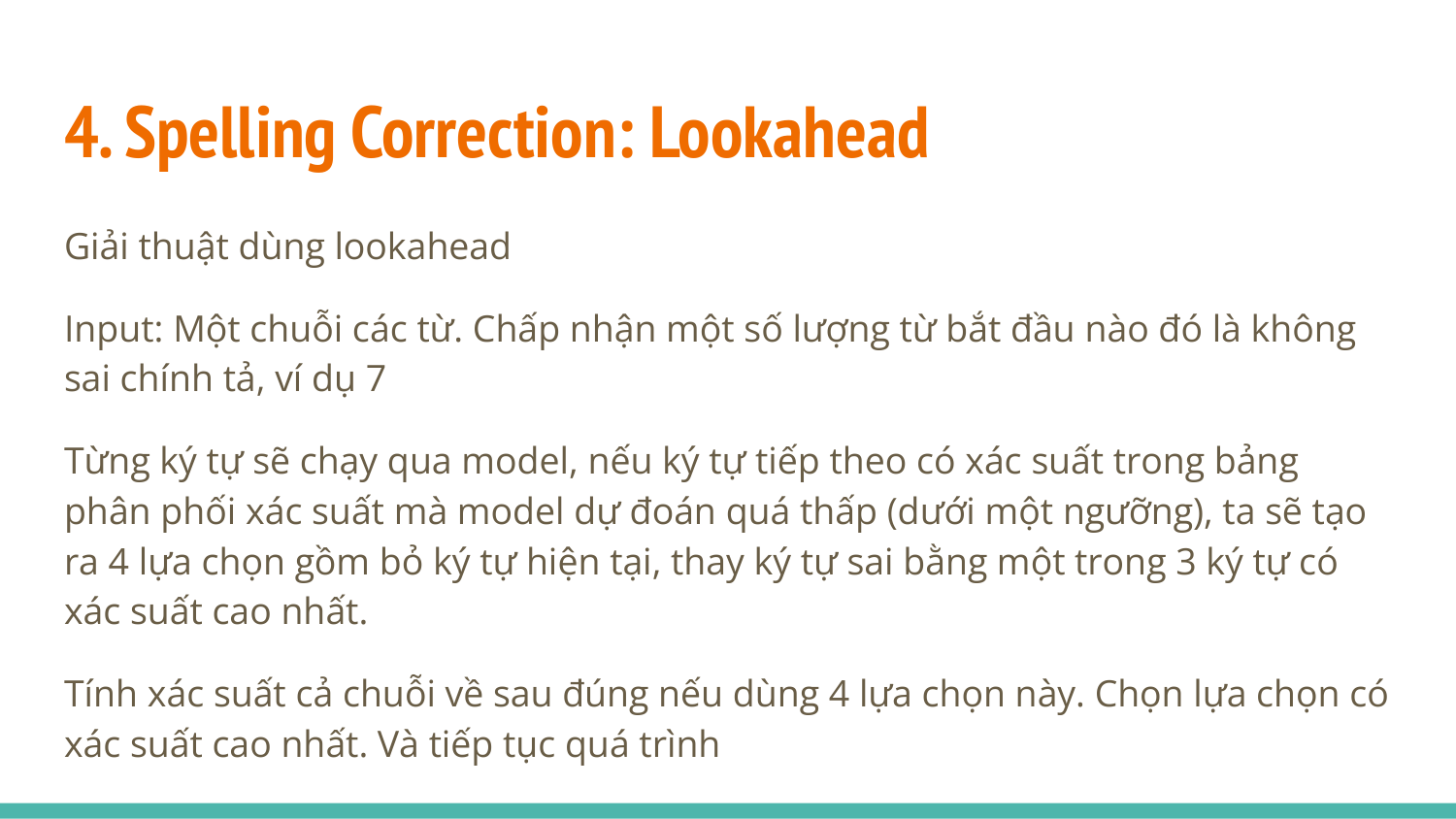

# 4. Spelling Correction: Lookahead
Giải thuật dùng lookahead
Input: Một chuỗi các từ. Chấp nhận một số lượng từ bắt đầu nào đó là không sai chính tả, ví dụ 7
Từng ký tự sẽ chạy qua model, nếu ký tự tiếp theo có xác suất trong bảng phân phối xác suất mà model dự đoán quá thấp (dưới một ngưỡng), ta sẽ tạo ra 4 lựa chọn gồm bỏ ký tự hiện tại, thay ký tự sai bằng một trong 3 ký tự có xác suất cao nhất.
Tính xác suất cả chuỗi về sau đúng nếu dùng 4 lựa chọn này. Chọn lựa chọn có xác suất cao nhất. Và tiếp tục quá trình